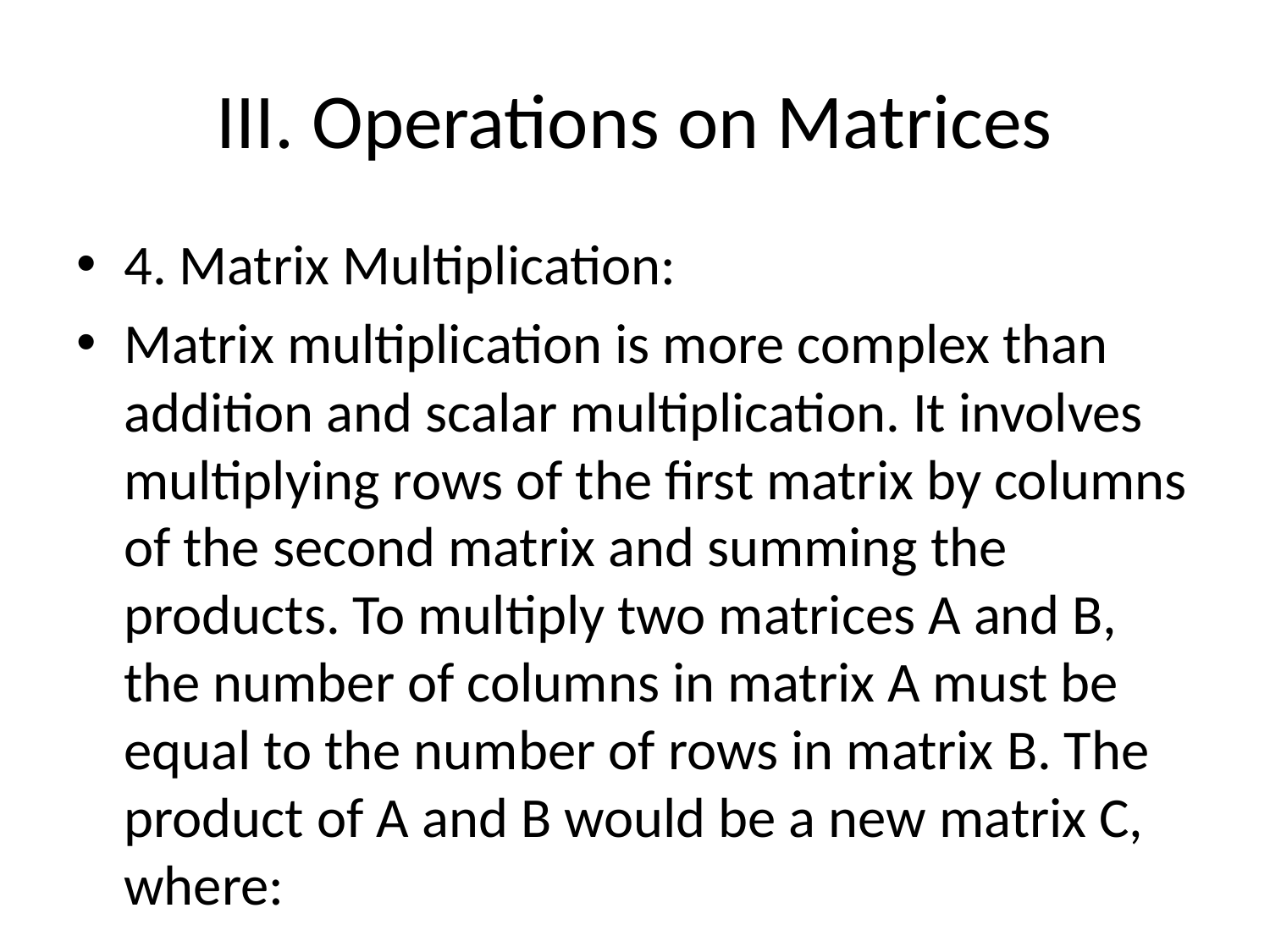

# III. Operations on Matrices
4. Matrix Multiplication:
Matrix multiplication is more complex than addition and scalar multiplication. It involves multiplying rows of the first matrix by columns of the second matrix and summing the products. To multiply two matrices A and B, the number of columns in matrix A must be equal to the number of rows in matrix B. The product of A and B would be a new matrix C, where: